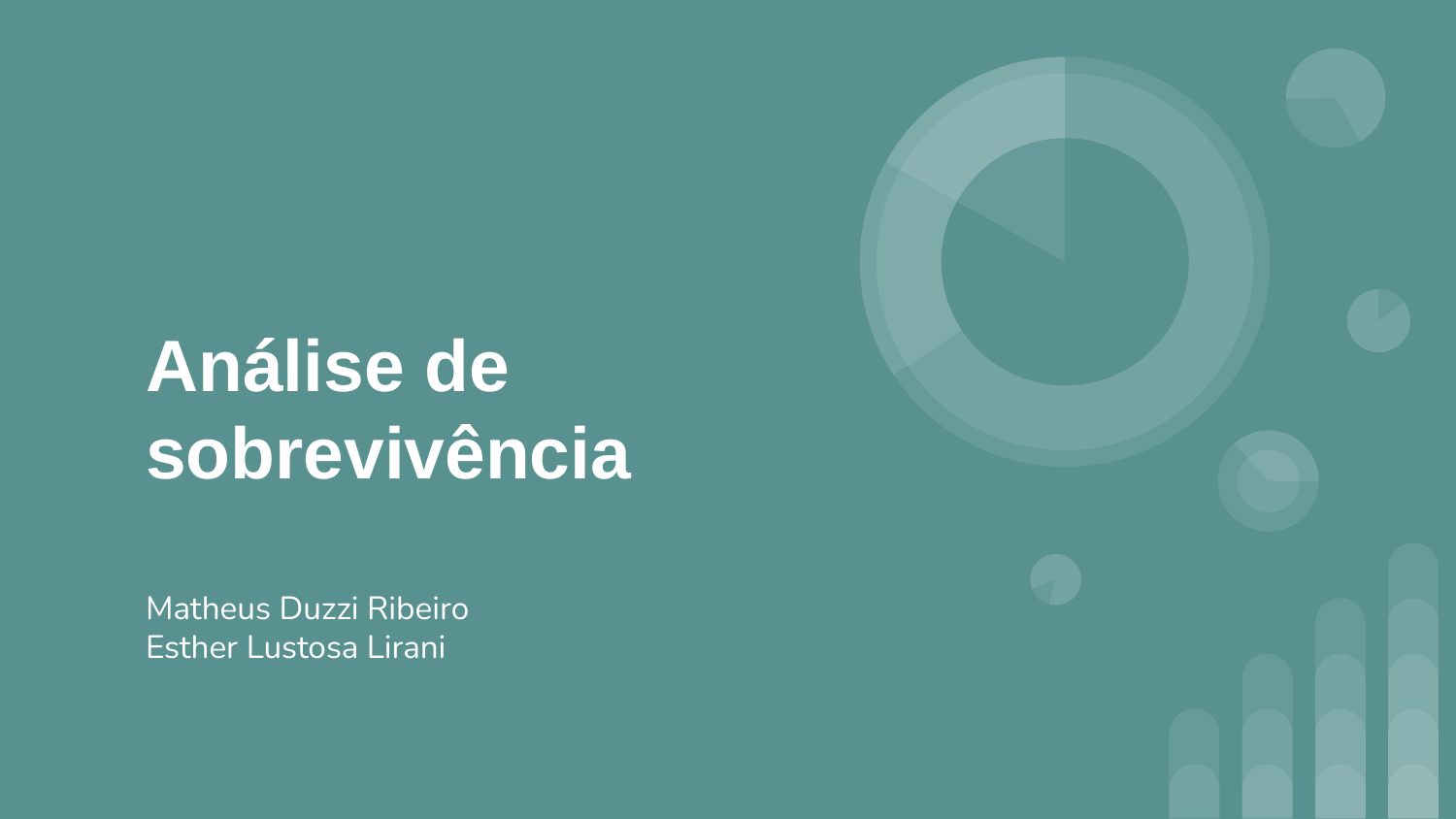

# Análise de sobrevivência
Matheus Duzzi Ribeiro
Esther Lustosa Lirani